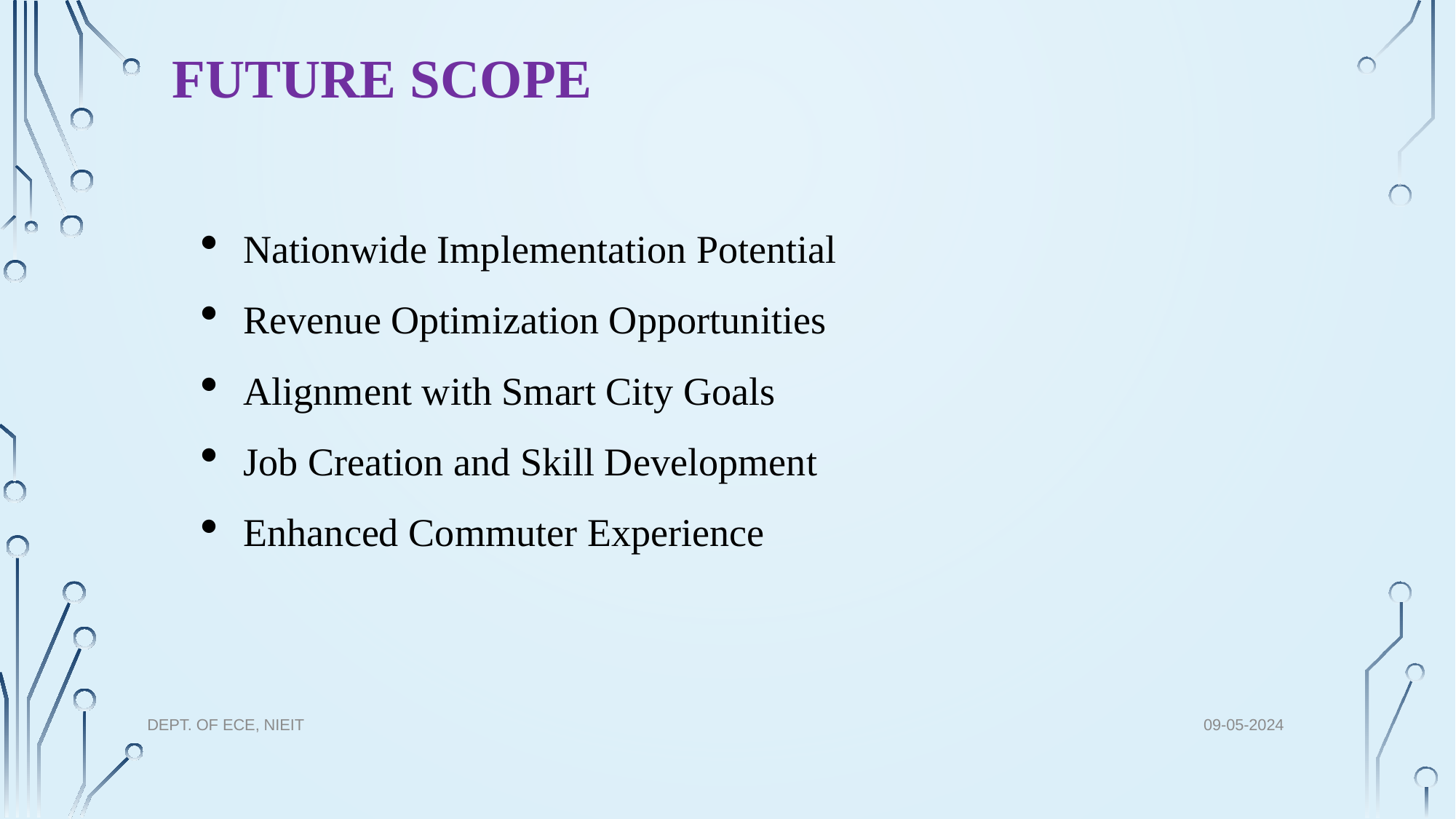

FUTURE SCOPE

Nationwide Implementation Potential
Revenue Optimization Opportunities
Alignment with Smart City Goals
Job Creation and Skill Development
Enhanced Commuter Experience
09-05-2024
Dept. of ECE, NIEIT